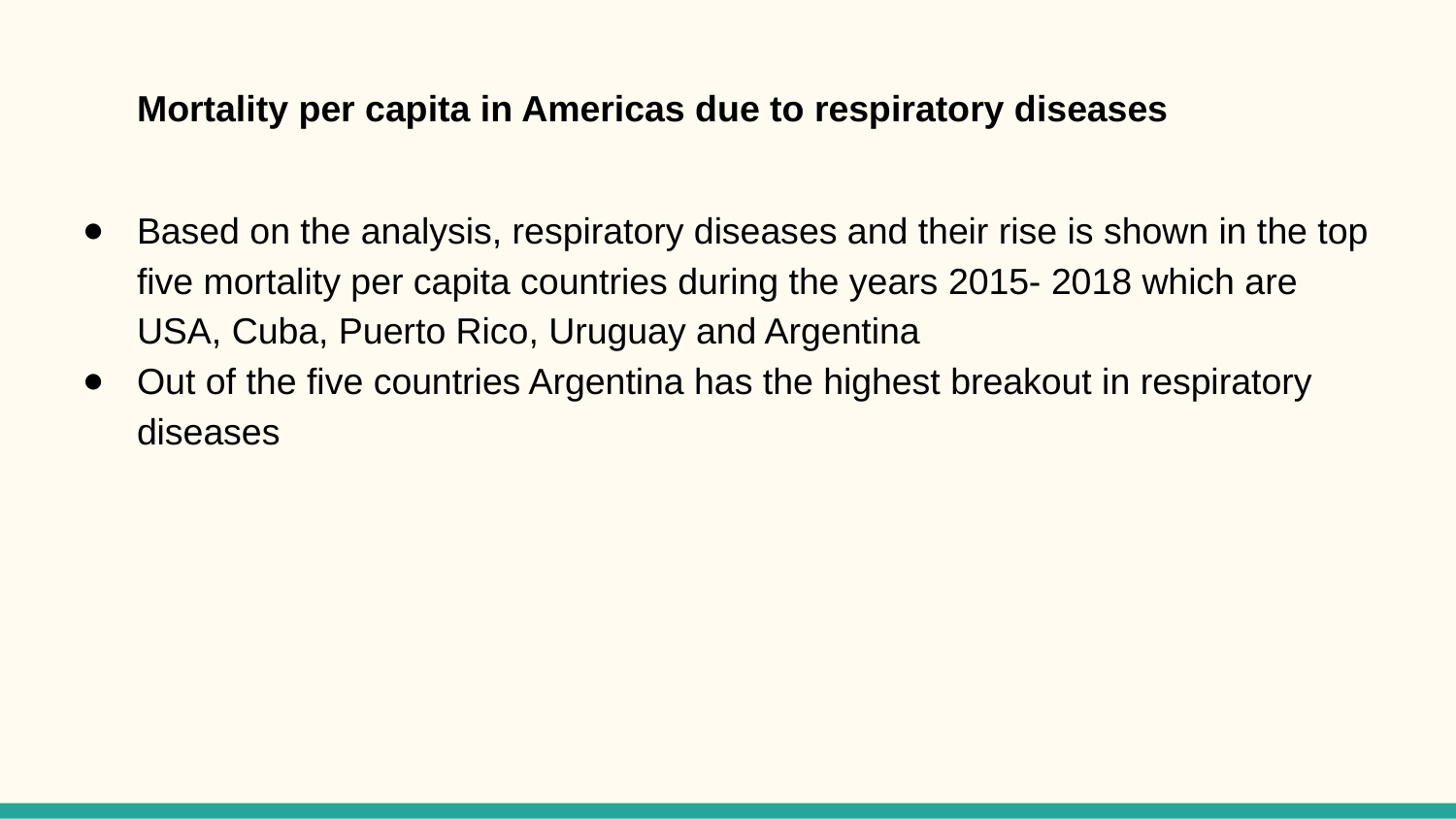

# Mortality per capita in Americas due to respiratory diseases
Based on the analysis, respiratory diseases and their rise is shown in the top five mortality per capita countries during the years 2015- 2018 which are USA, Cuba, Puerto Rico, Uruguay and Argentina
Out of the five countries Argentina has the highest breakout in respiratory diseases